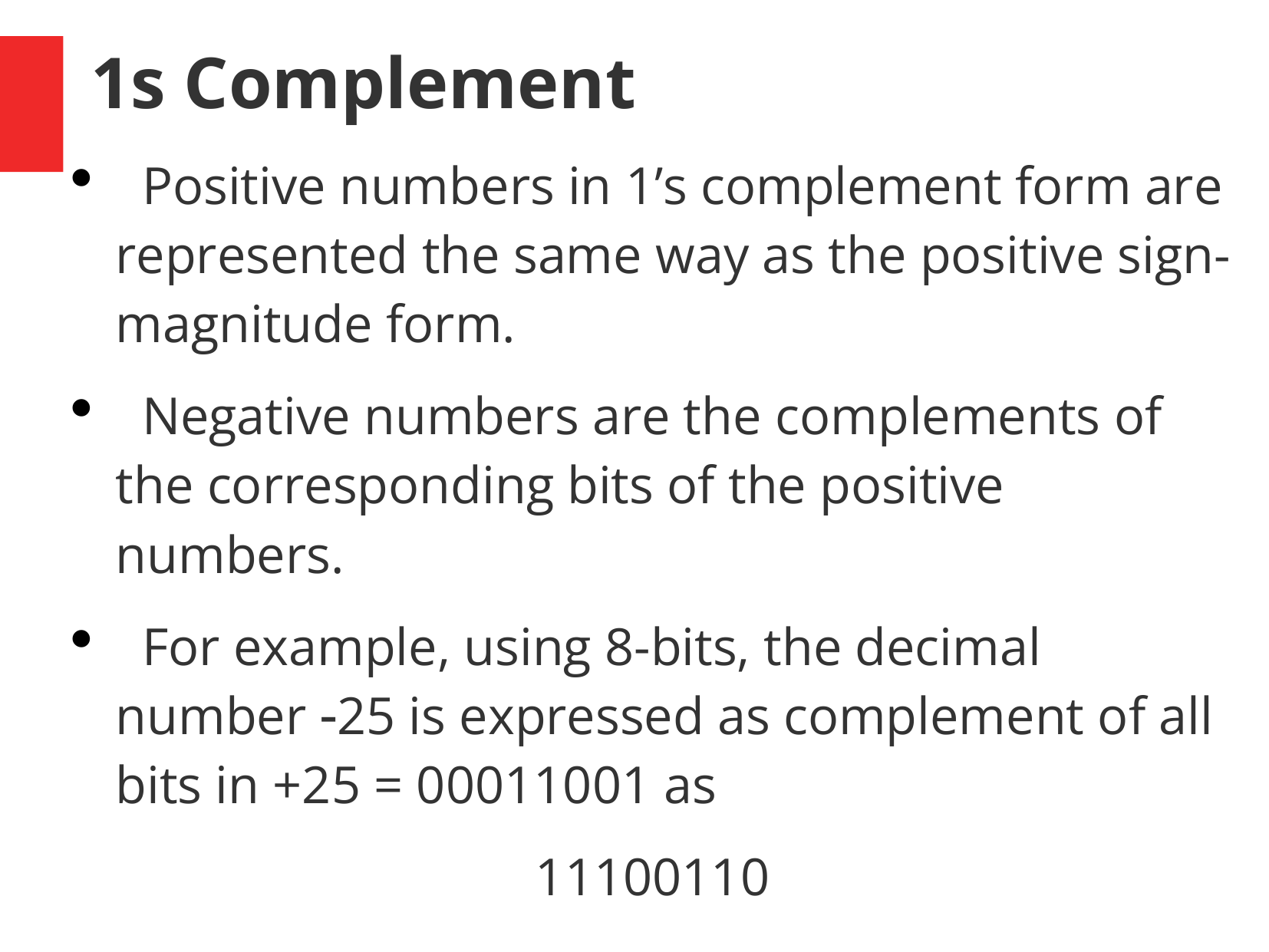

# 1s Complement
  Positive numbers in 1’s complement form are represented the same way as the positive sign-magnitude form.
  Negative numbers are the complements of the corresponding bits of the positive numbers.
  For example, using 8-bits, the decimal number −25 is expressed as complement of all bits in +25 = 00011001 as
11100110